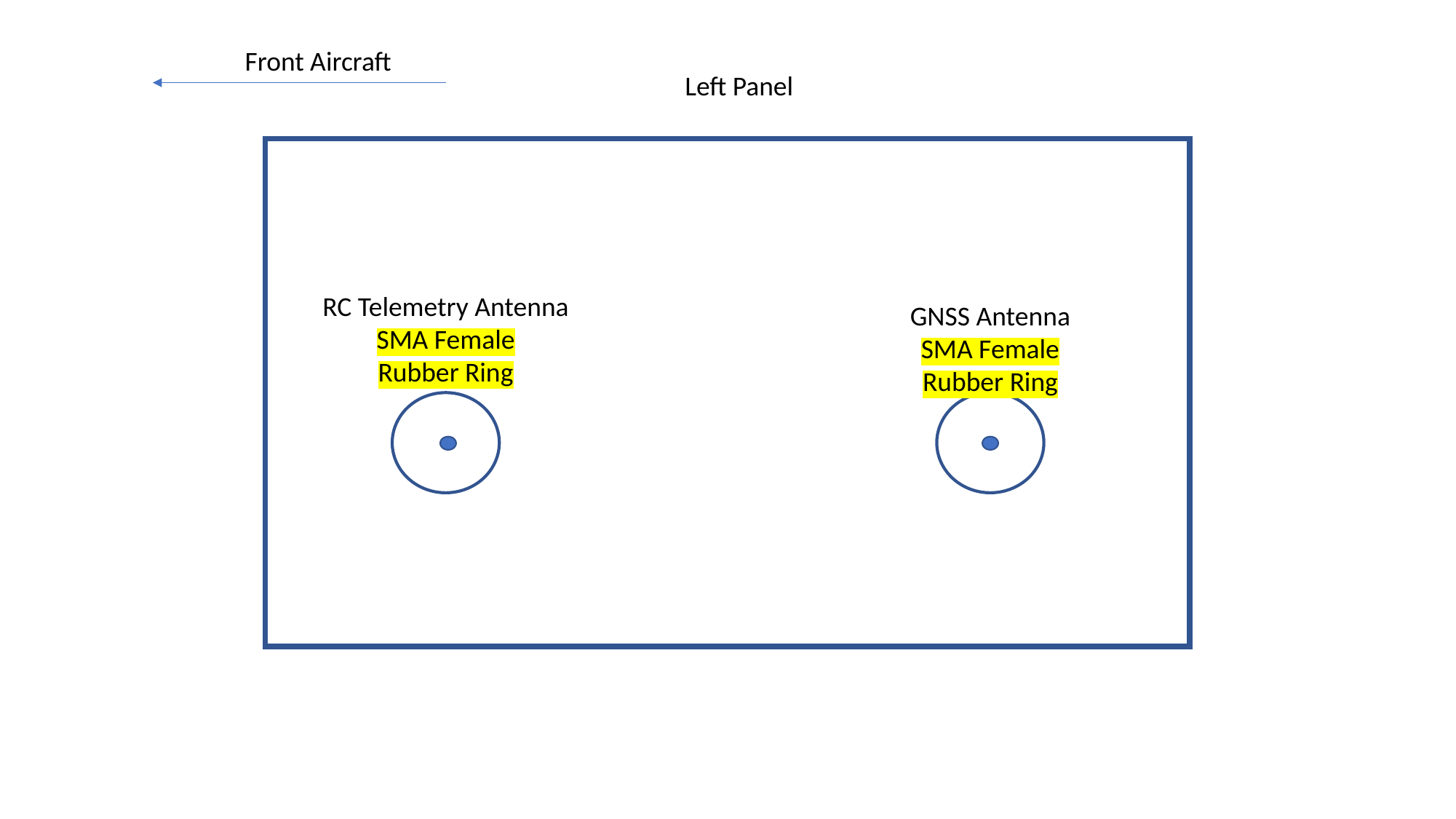

Front Aircraft
Left Panel

RC Telemetry Antenna
SMA Female
Rubber Ring
GNSS Antenna
SMA Female
Rubber Ring